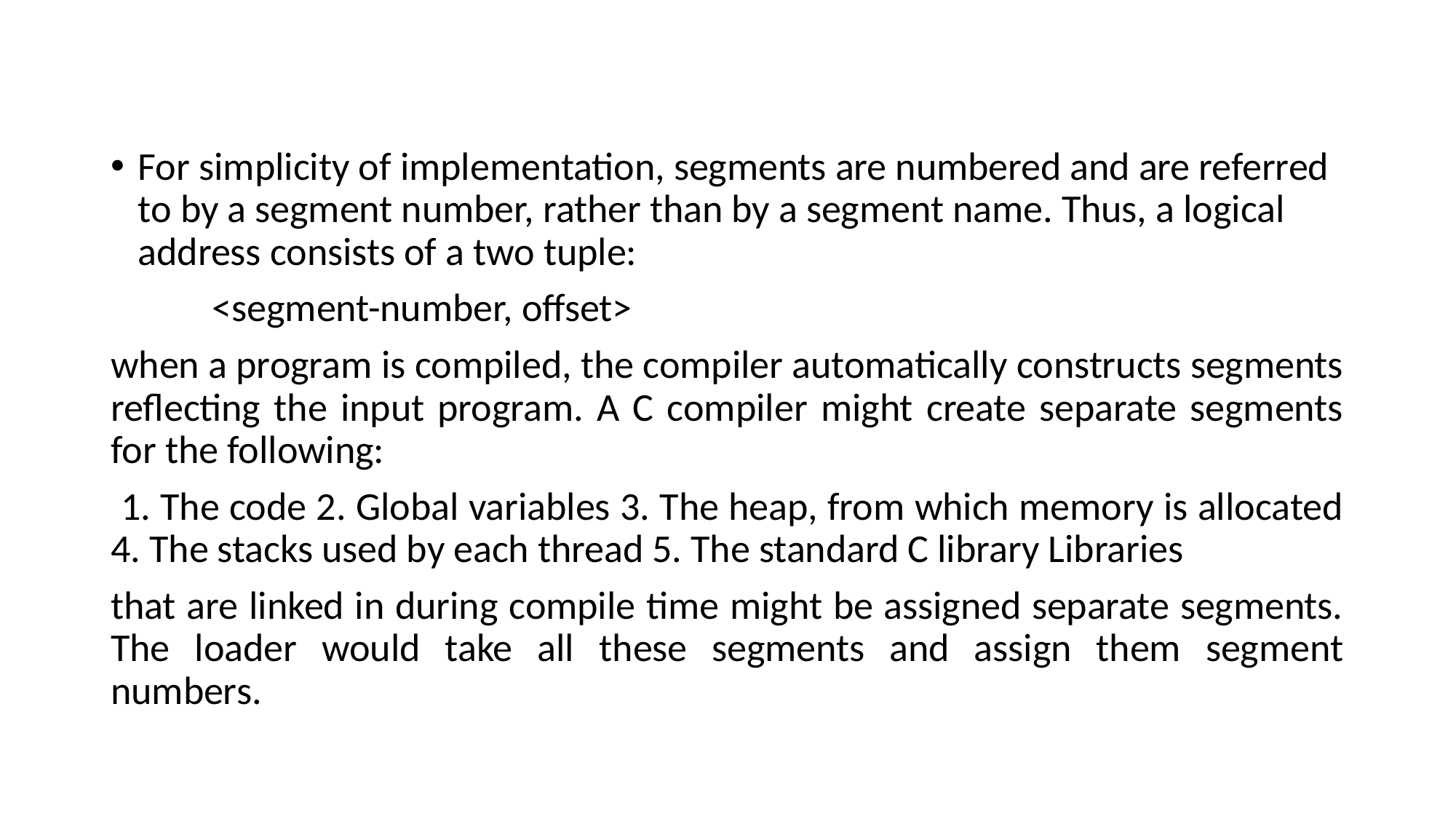

For simplicity of implementation, segments are numbered and are referred to by a segment number, rather than by a segment name. Thus, a logical address consists of a two tuple:
	<segment-number, offset>
when a program is compiled, the compiler automatically constructs segments reflecting the input program. A C compiler might create separate segments for the following:
 1. The code 2. Global variables 3. The heap, from which memory is allocated 4. The stacks used by each thread 5. The standard C library Libraries
that are linked in during compile time might be assigned separate segments. The loader would take all these segments and assign them segment numbers.